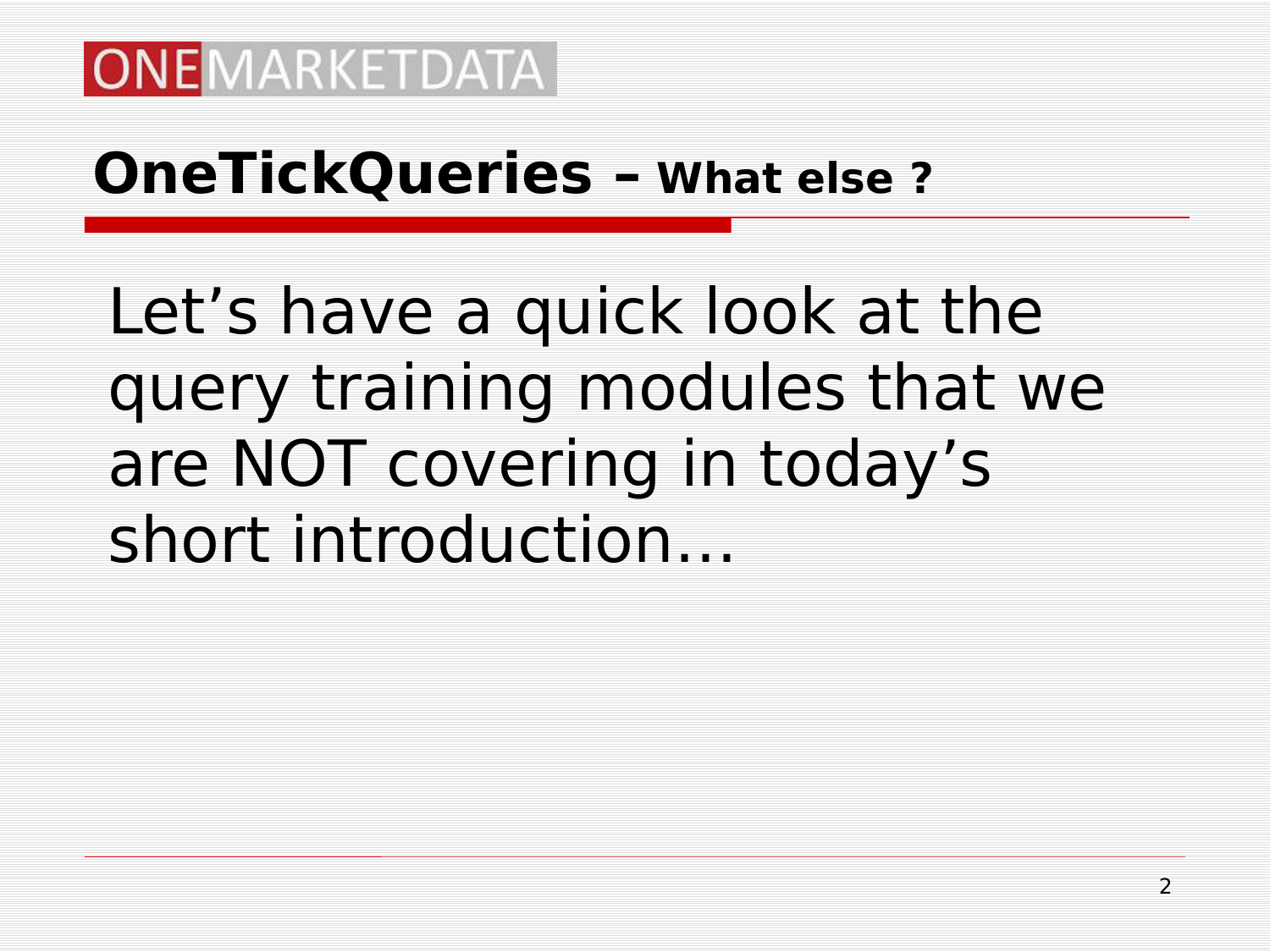

# OneTickQueries – What else ?
Let’s have a quick look at the query training modules that we are NOT covering in today’s short introduction…
2